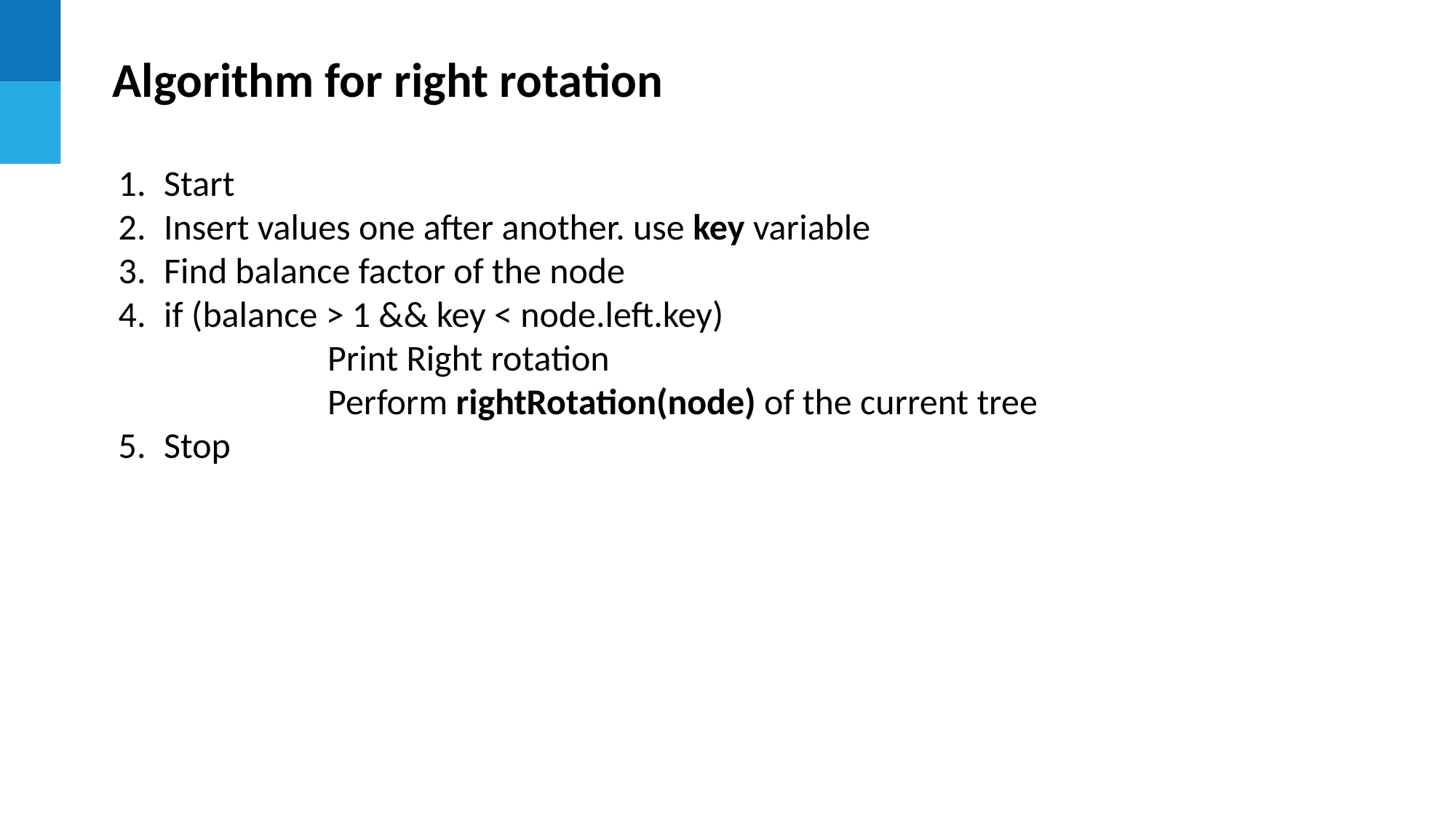

Algorithm for right rotation
Start
Insert values one after another. use key variable
Find balance factor of the node
if (balance > 1 && key < node.left.key)
		Print Right rotation
		Perform rightRotation(node) of the current tree
Stop